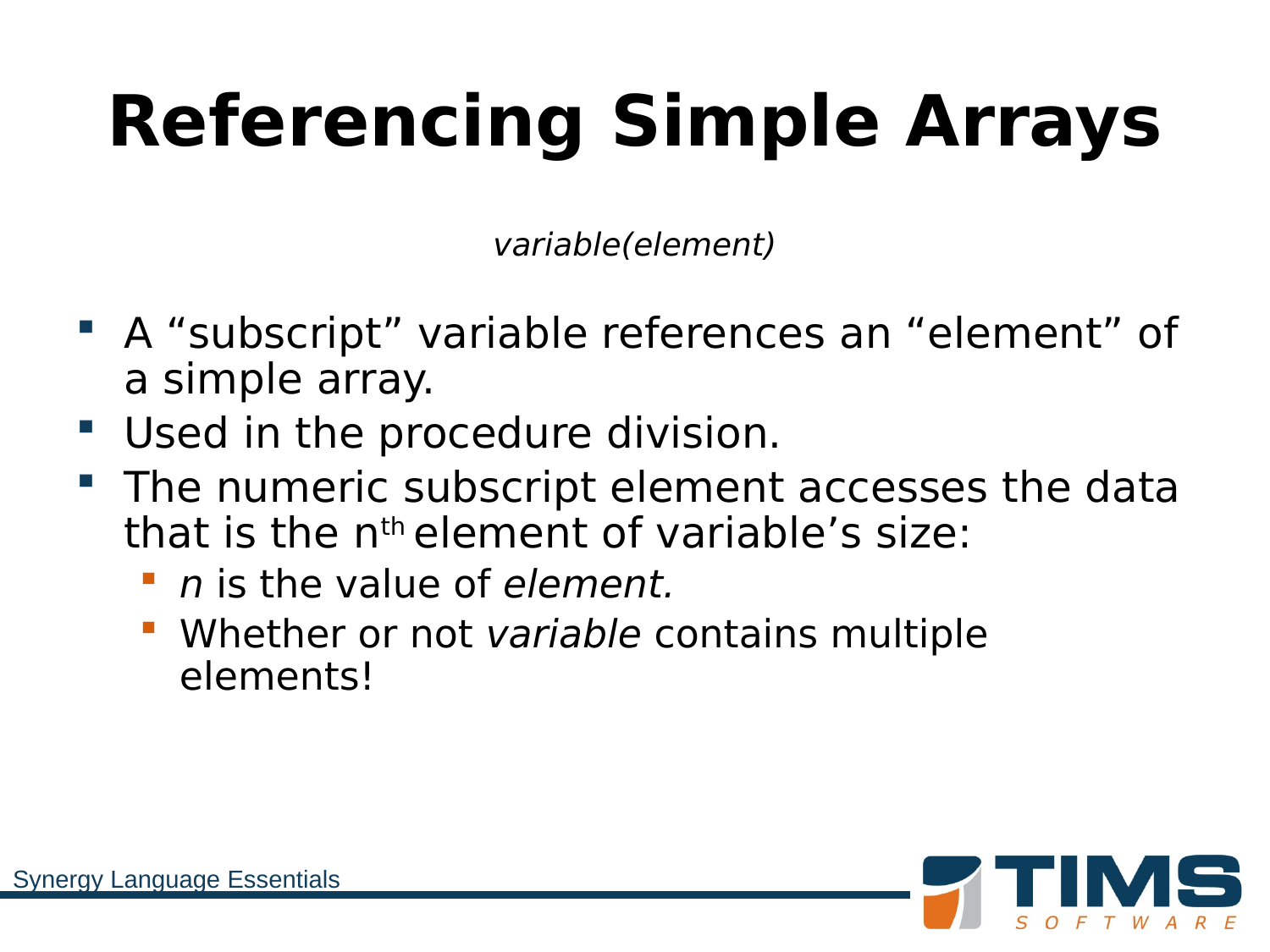

# Referencing Simple Arrays
variable(element)

A “subscript” variable references an “element” of a simple array.
Used in the procedure division.
The numeric subscript element accesses the data that is the nth element of variable’s size:
n is the value of element.
Whether or not variable contains multiple elements!

Synergy Language Essentials